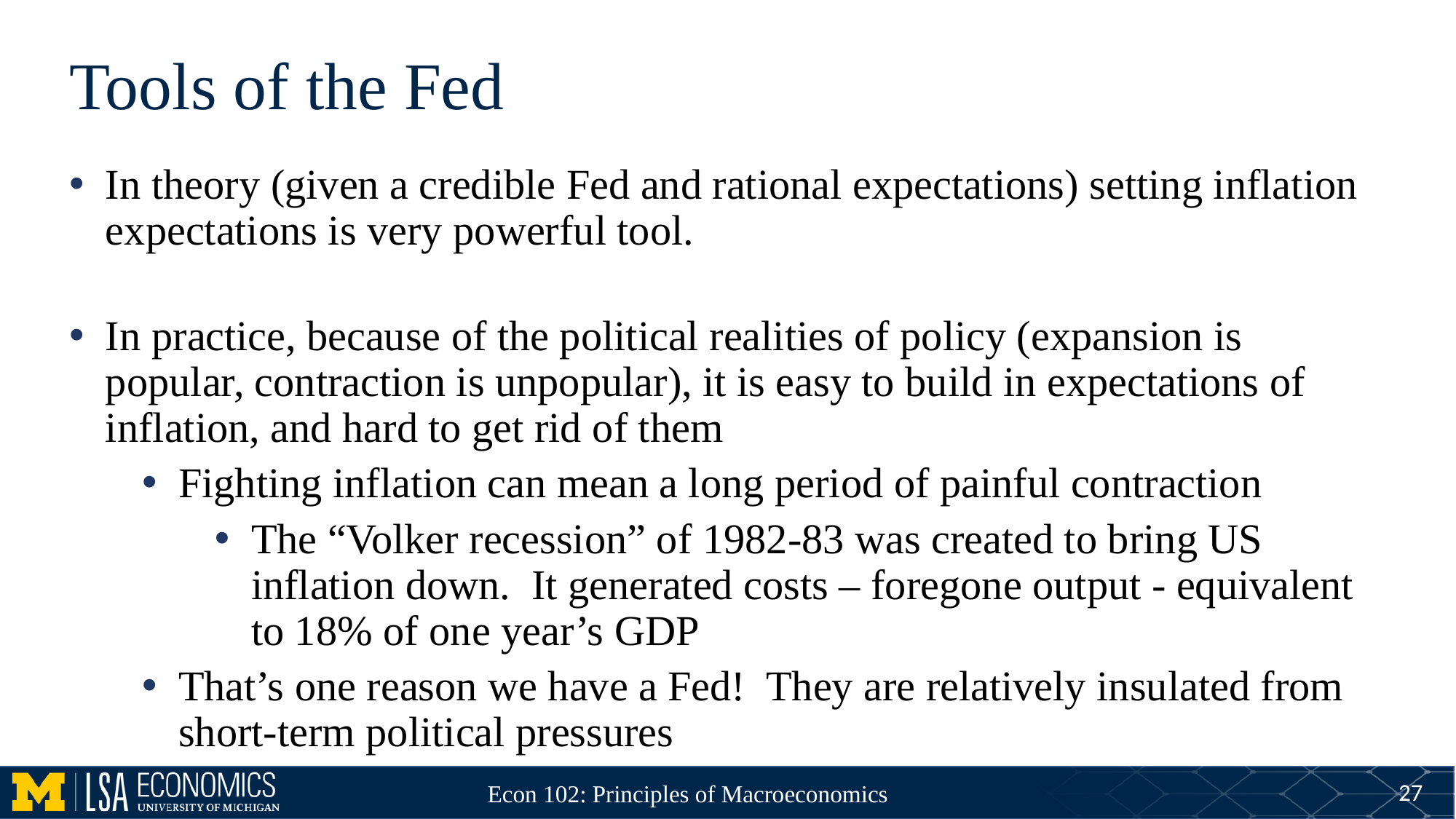

# Tools of the Fed
In theory (given a credible Fed and rational expectations) setting inflation expectations is very powerful tool.

In practice, because of the political realities of policy (expansion is popular, contraction is unpopular), it is easy to build in expectations of inflation, and hard to get rid of them
Fighting inflation can mean a long period of painful contraction
The “Volker recession” of 1982-83 was created to bring US inflation down.  It generated costs – foregone output - equivalent to 18% of one year’s GDP
That’s one reason we have a Fed!  They are relatively insulated from short-term political pressures
27
Econ 102: Principles of Macroeconomics